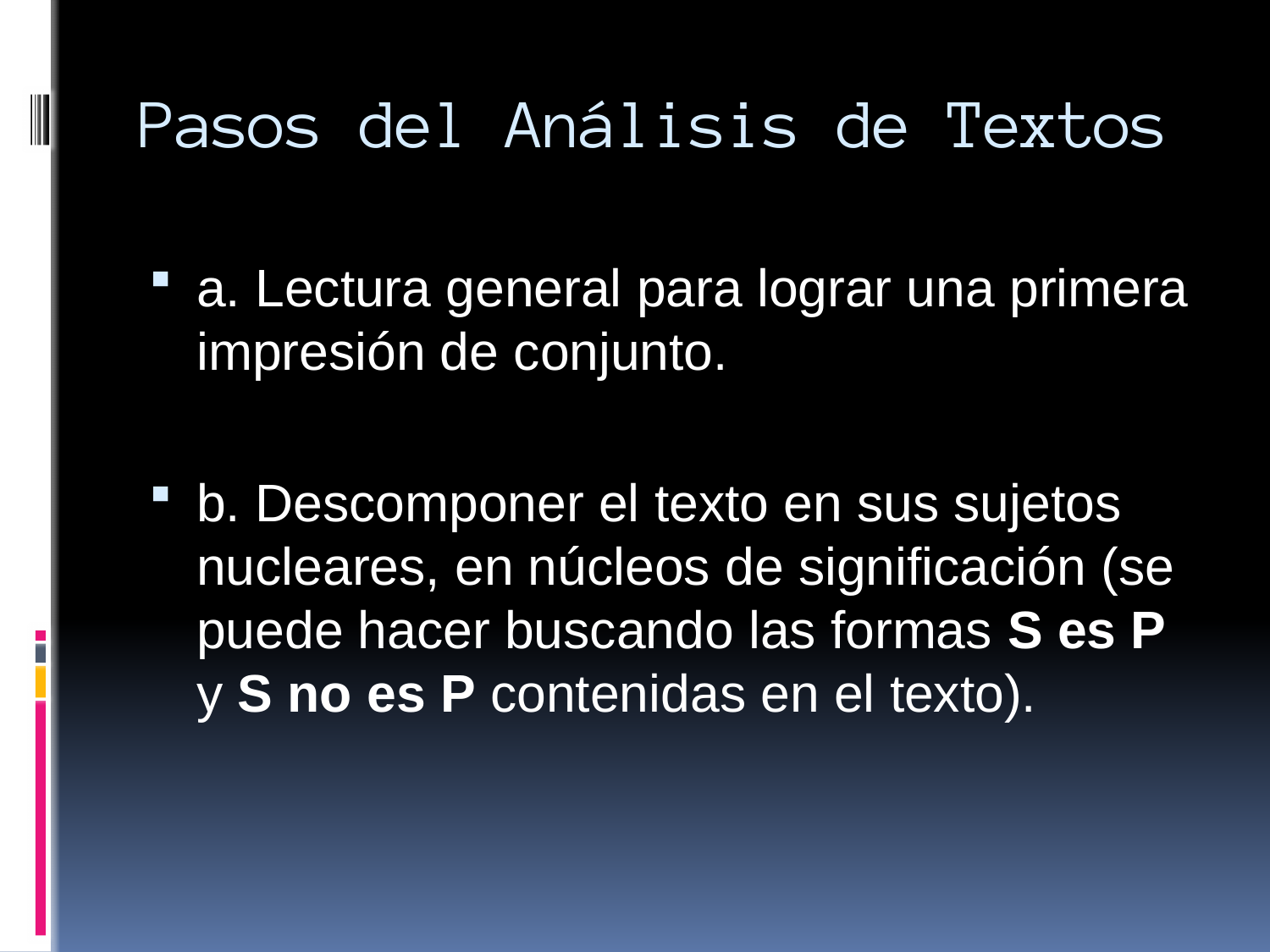

# Pasos del Análisis de Textos
a. Lectura general para lograr una primera impresión de conjunto.

b. Descomponer el texto en sus sujetos nucleares, en núcleos de significación (se puede hacer buscando las formas S es P y S no es P contenidas en el texto).